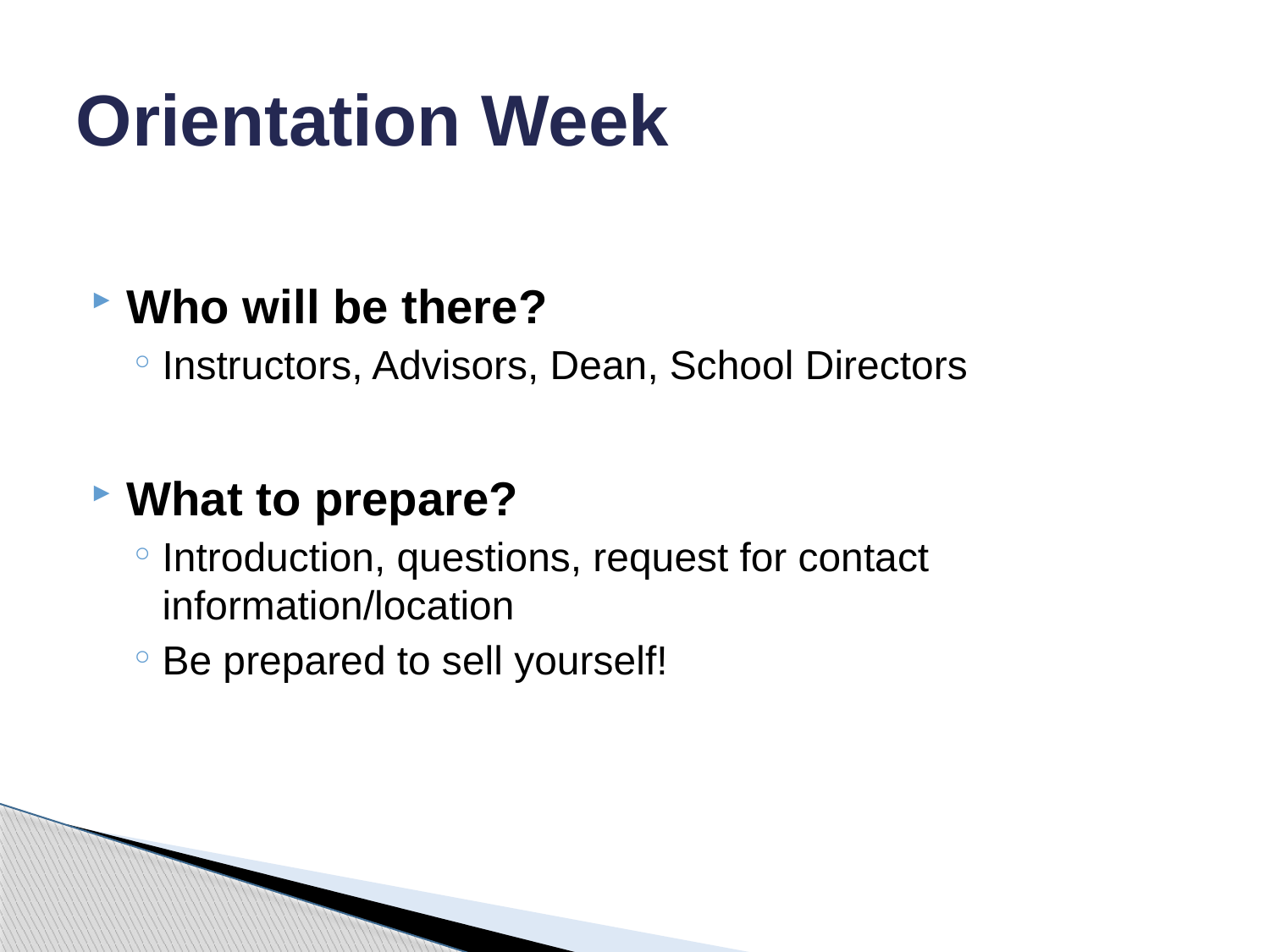

# Orientation Week

Who will be there?
Instructors, Advisors, Dean, School Directors

What to prepare?
Introduction, questions, request for contact information/location
Be prepared to sell yourself!